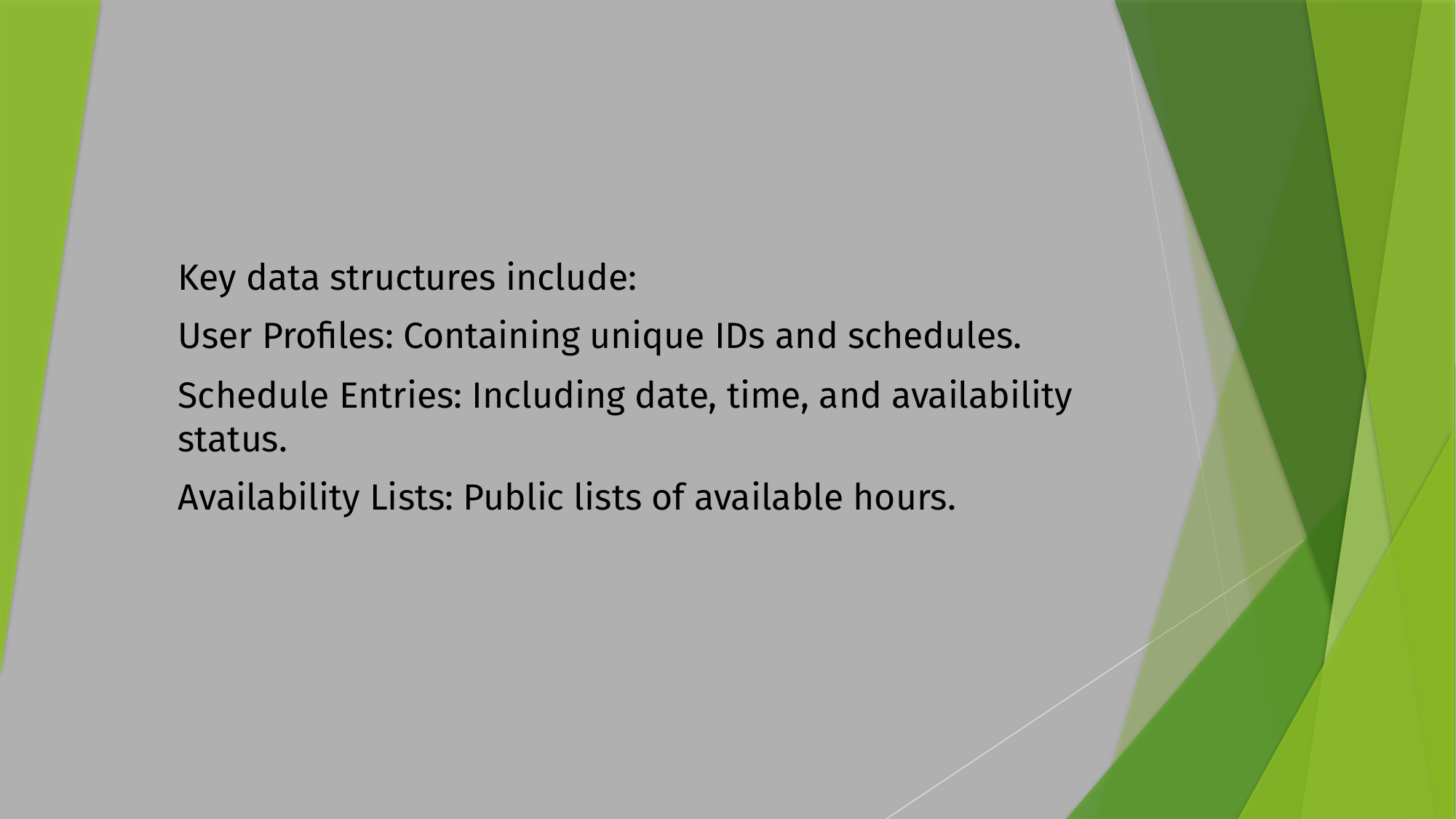

#
Key data structures include:
User Profiles: Containing unique IDs and schedules.
Schedule Entries: Including date, time, and availability status.
Availability Lists: Public lists of available hours.